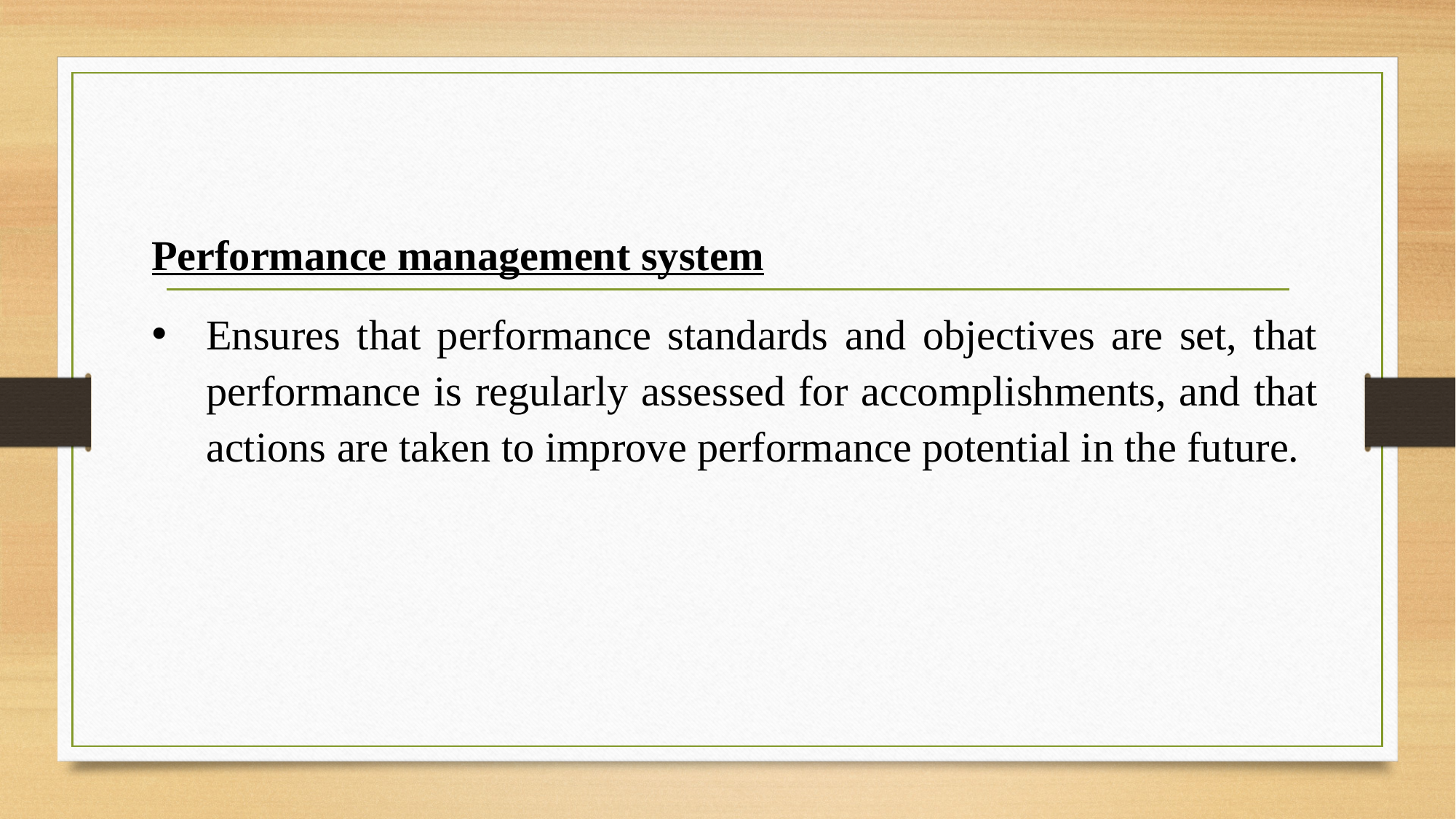

Performance management system
Ensures that performance standards and objectives are set, that performance is regularly assessed for accomplishments, and that actions are taken to improve performance potential in the future.